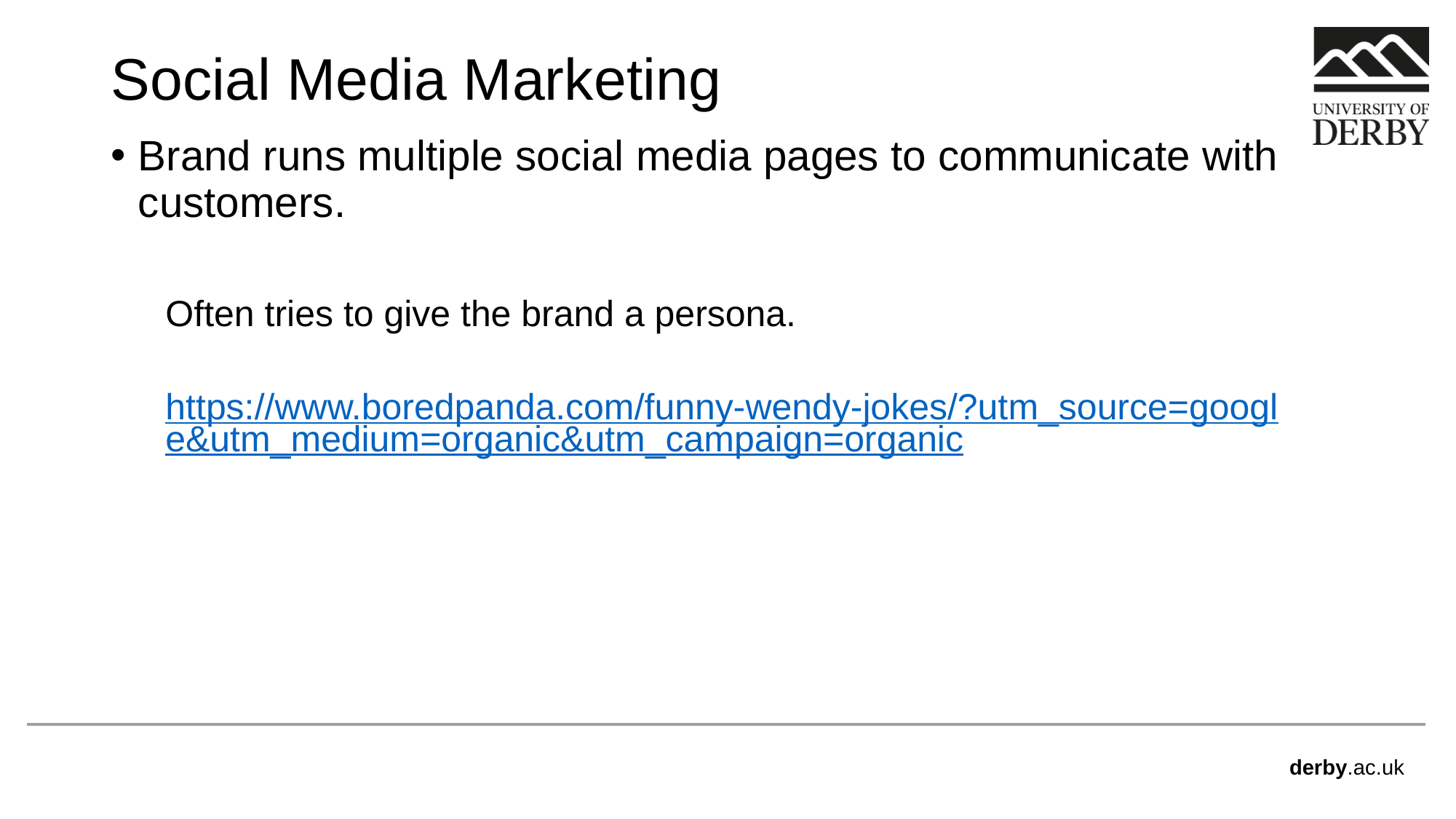

# Social Media Marketing
Brand runs multiple social media pages to communicate with customers.

Often tries to give the brand a persona.

https://www.boredpanda.com/funny-wendy-jokes/?utm_source=google&utm_medium=organic&utm_campaign=organic